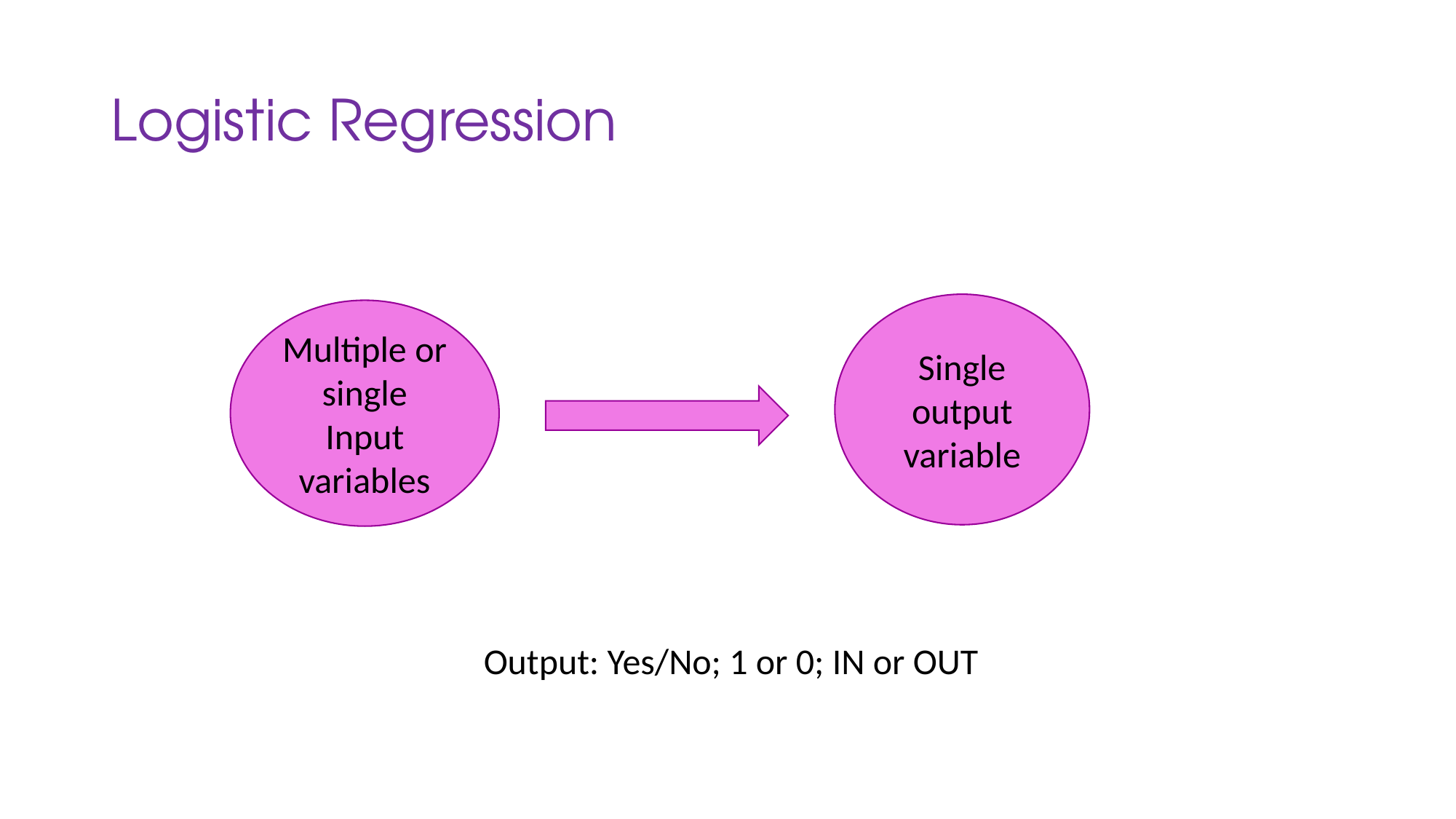

# Logistic Regression
Single output variable
Multiple or single Input variables

Output: Yes/No; 1 or 0; IN or OUT